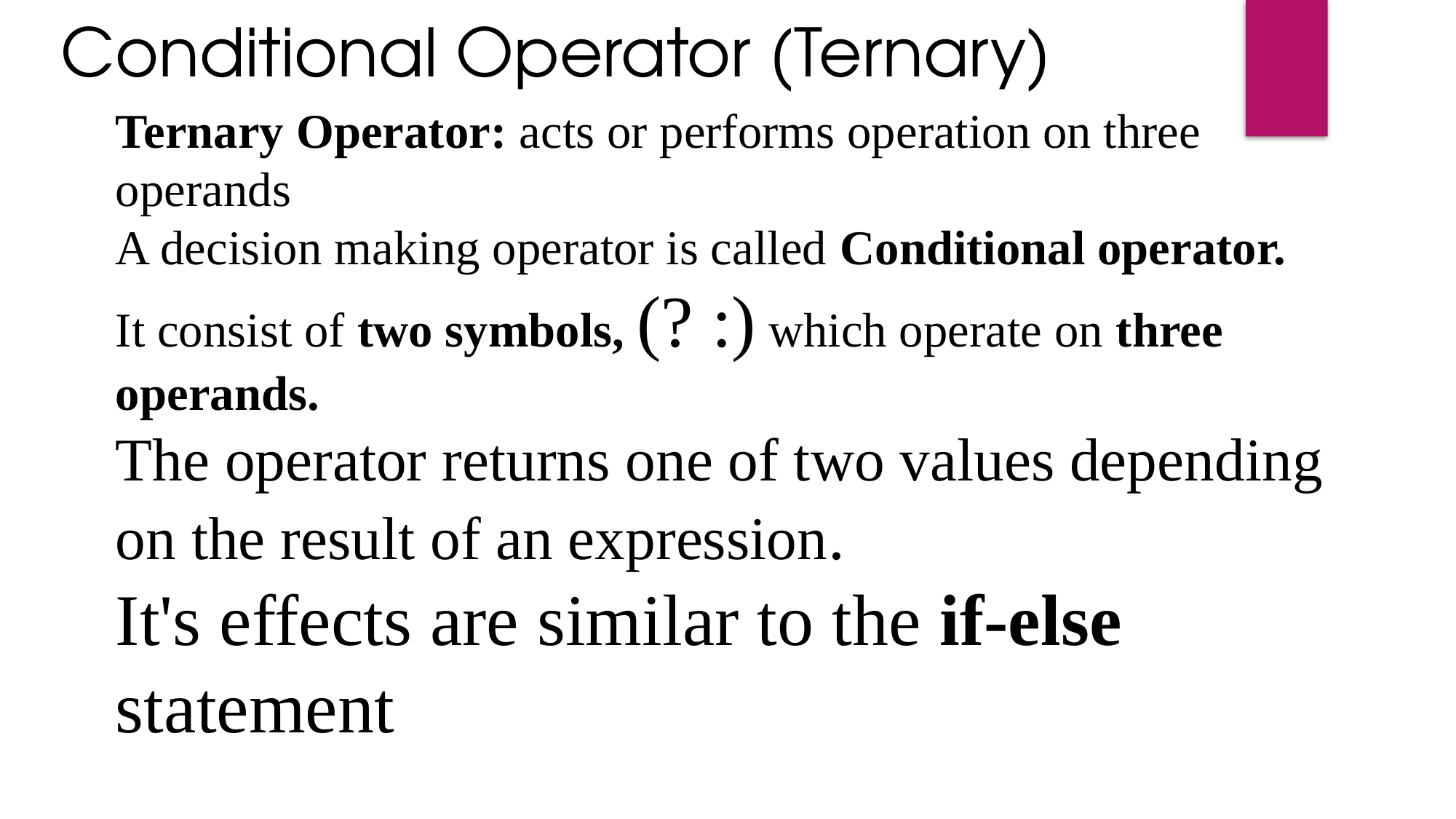

Conditional Operator (Ternary)
Ternary Operator: acts or performs operation on three operands
A decision making operator is called Conditional operator.
It consist of two symbols, (? :) which operate on three operands.
The operator returns one of two values depending on the result of an expression.
It's effects are similar to the if-else statement